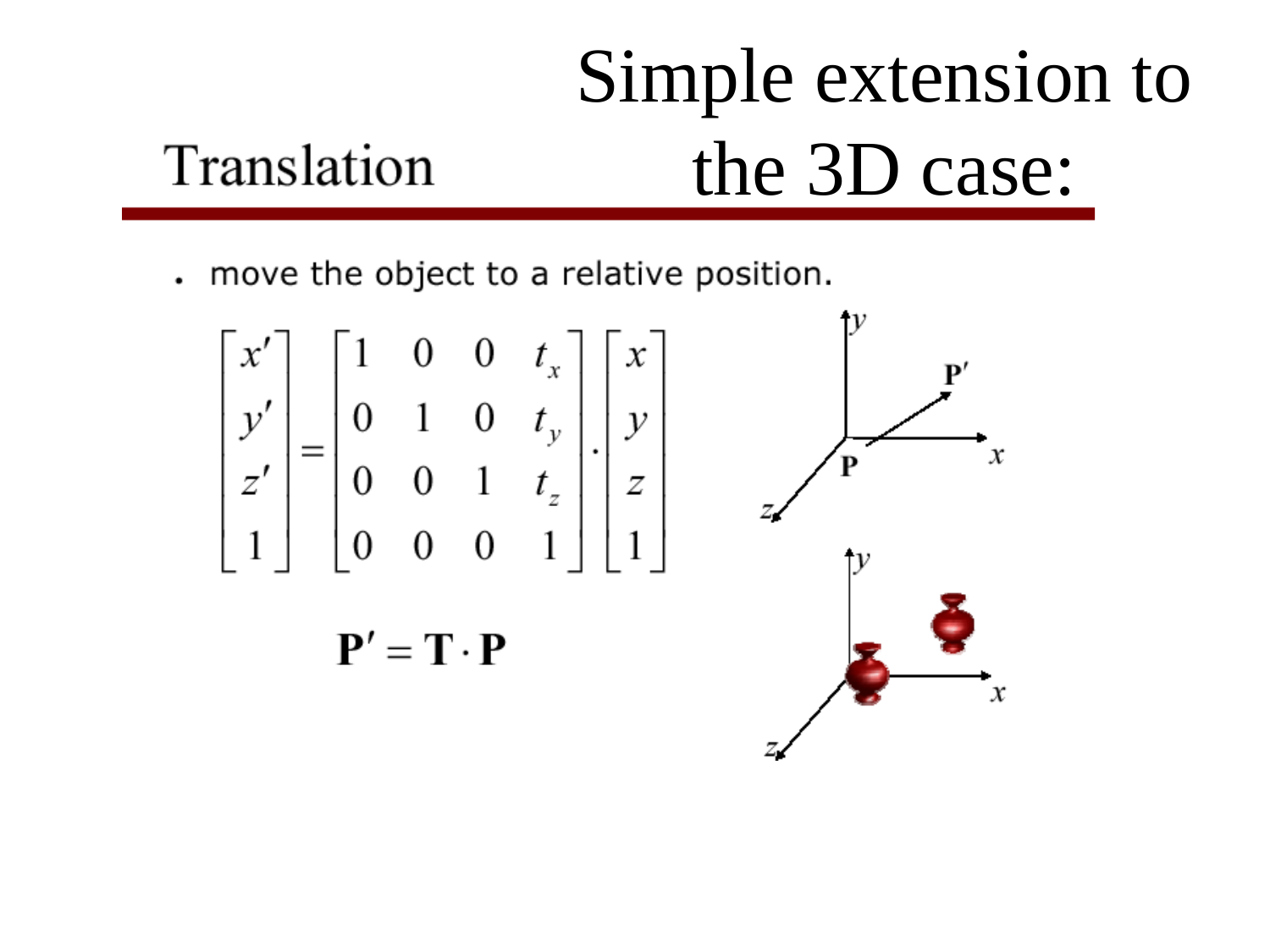

# Simple extension to the 3D case: